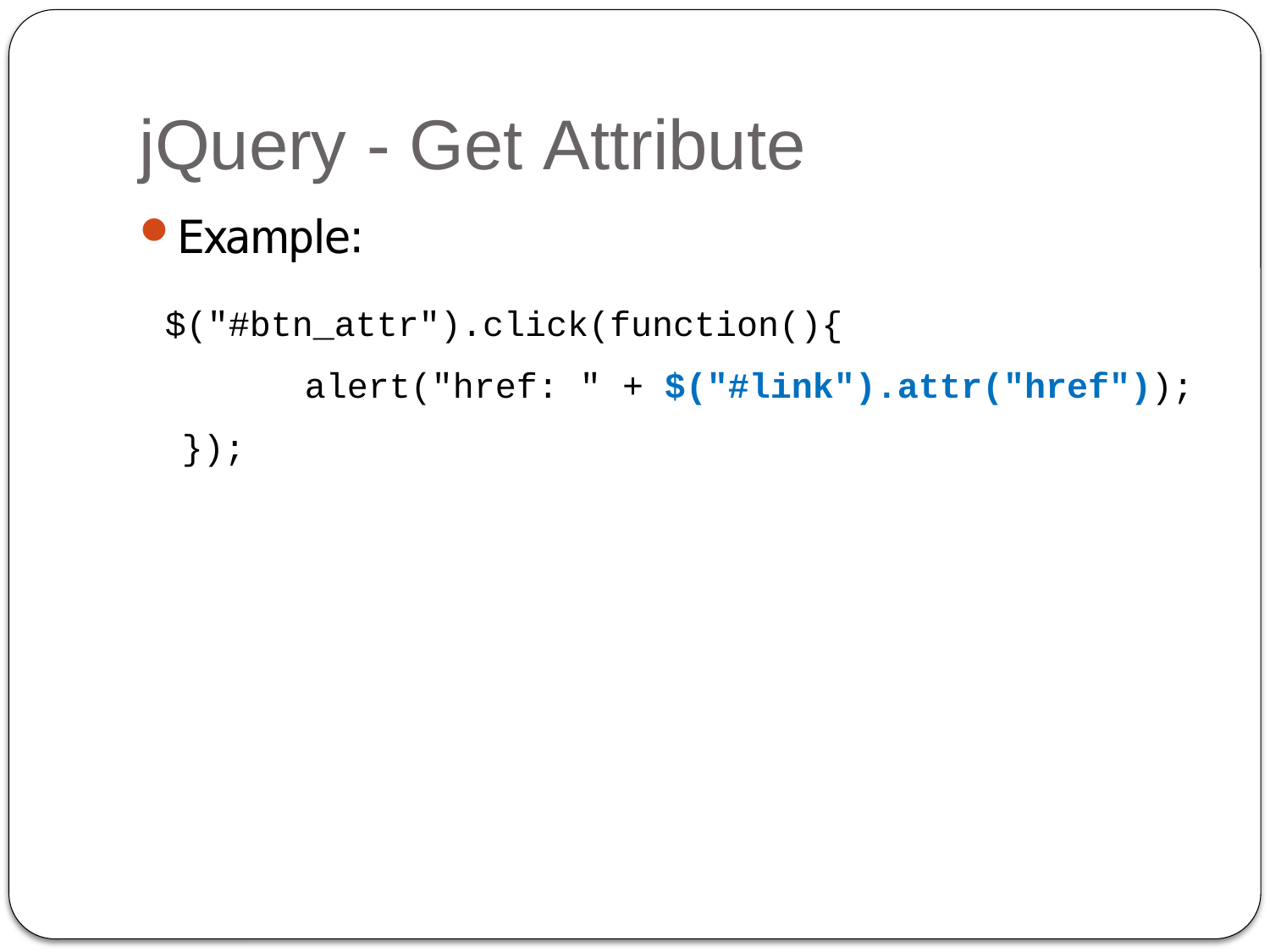

# jQuery - Get Attribute
Example:
 $("#btn_attr").click(function(){
		alert("href: " + $("#link").attr("href"));
  });